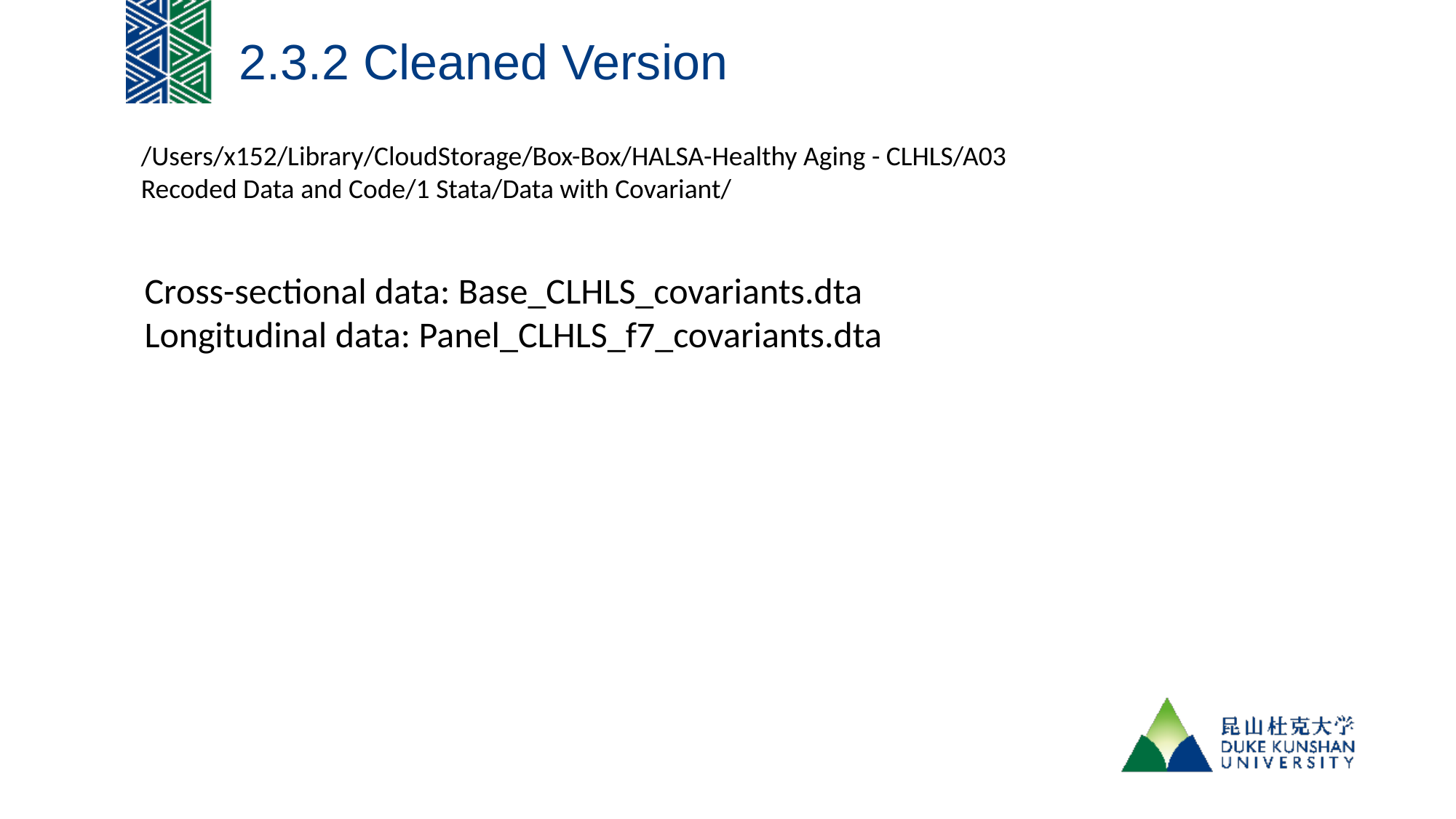

# 2.3.2 Cleaned Version

/Users/x152/Library/CloudStorage/Box-Box/HALSA-Healthy Aging - CLHLS/A03 Recoded Data and Code/1 Stata/Data with Covariant/

Cross-sectional data: Base_CLHLS_covariants.dta
Longitudinal data: Panel_CLHLS_f7_covariants.dta